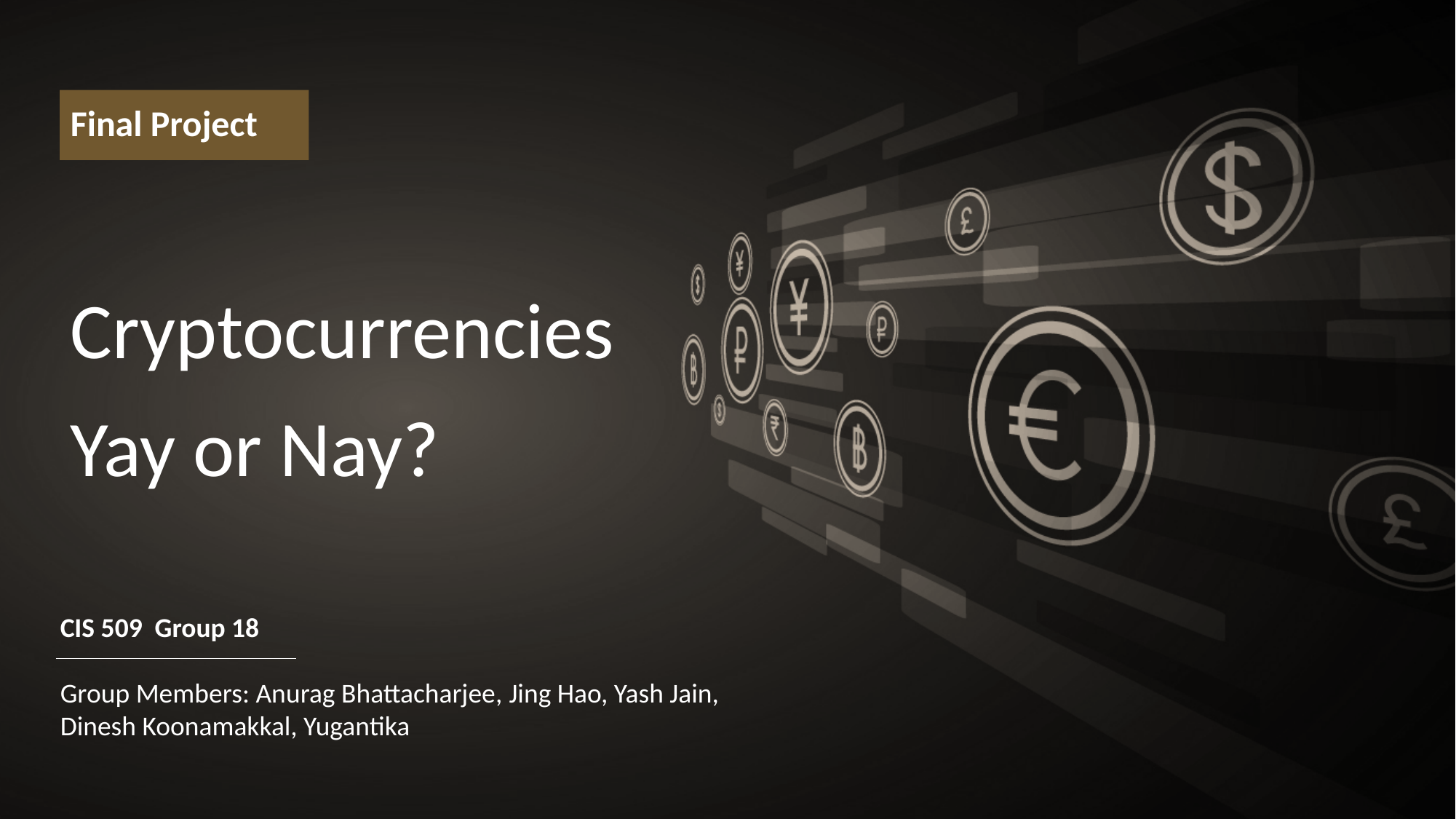

Final Project
Cryptocurrencies
Yay or Nay?
CIS 509  Group 18

Group Members: Anurag Bhattacharjee, Jing Hao, Yash Jain, Dinesh Koonamakkal, Yugantika